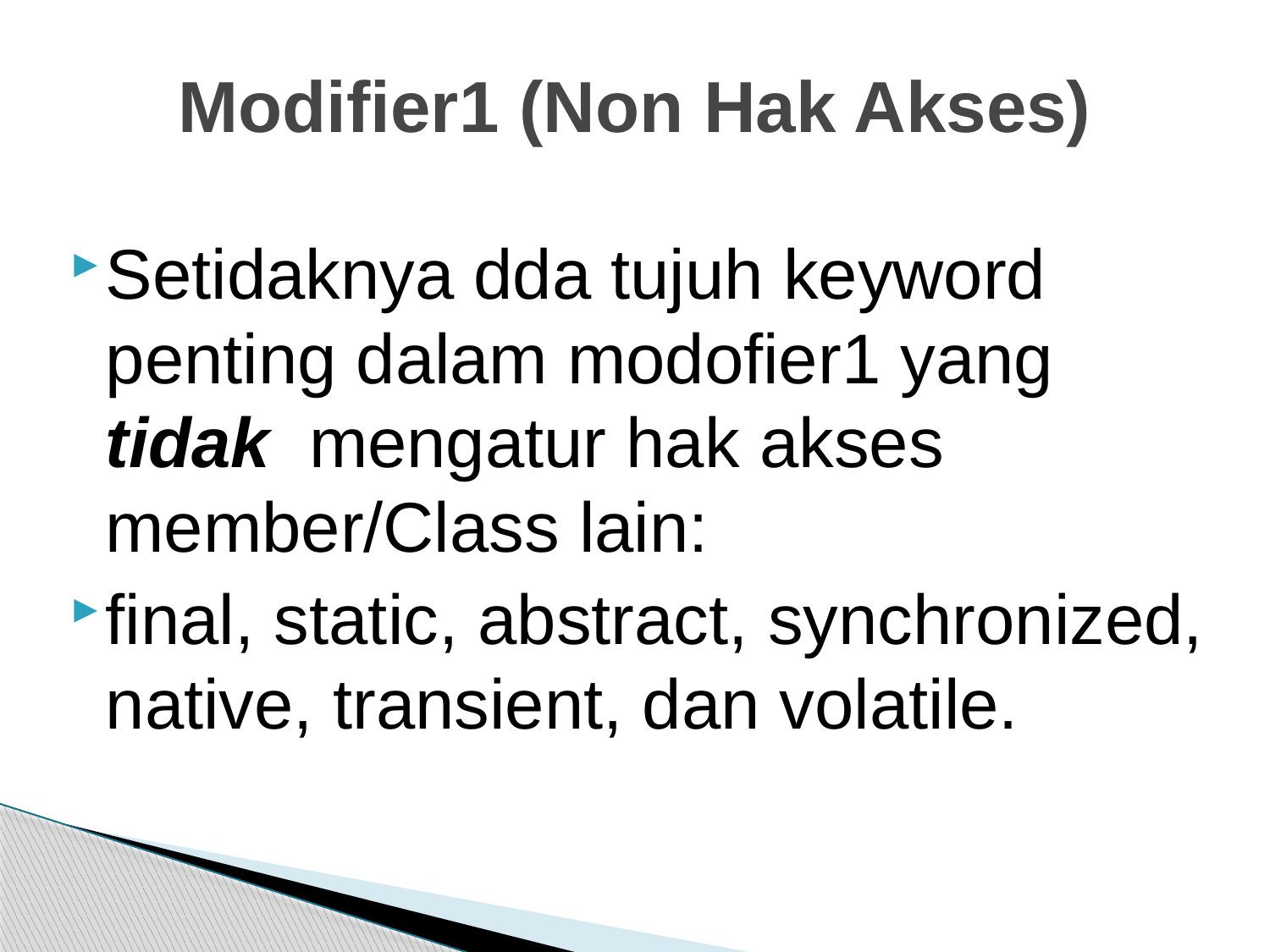

# Modifier1 (Non Hak Akses)
Setidaknya dda tujuh keyword penting dalam modofier1 yang tidak  mengatur hak akses member/Class lain:
final, static, abstract, synchronized, native, transient, dan volatile.